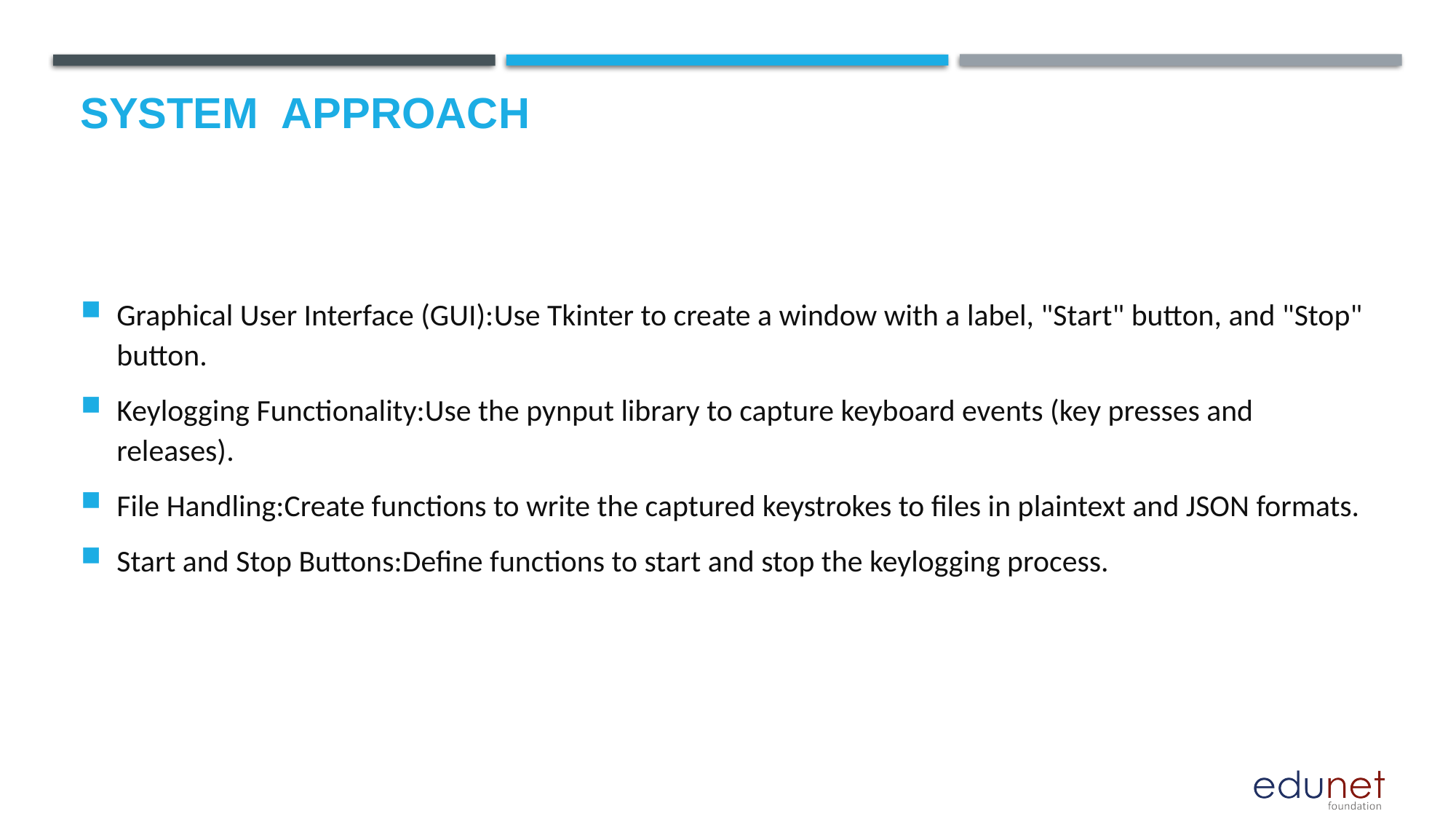

# System  Approach
Graphical User Interface (GUI):Use Tkinter to create a window with a label, "Start" button, and "Stop" button.
Keylogging Functionality:Use the pynput library to capture keyboard events (key presses and releases).
File Handling:Create functions to write the captured keystrokes to files in plaintext and JSON formats.
Start and Stop Buttons:Define functions to start and stop the keylogging process.